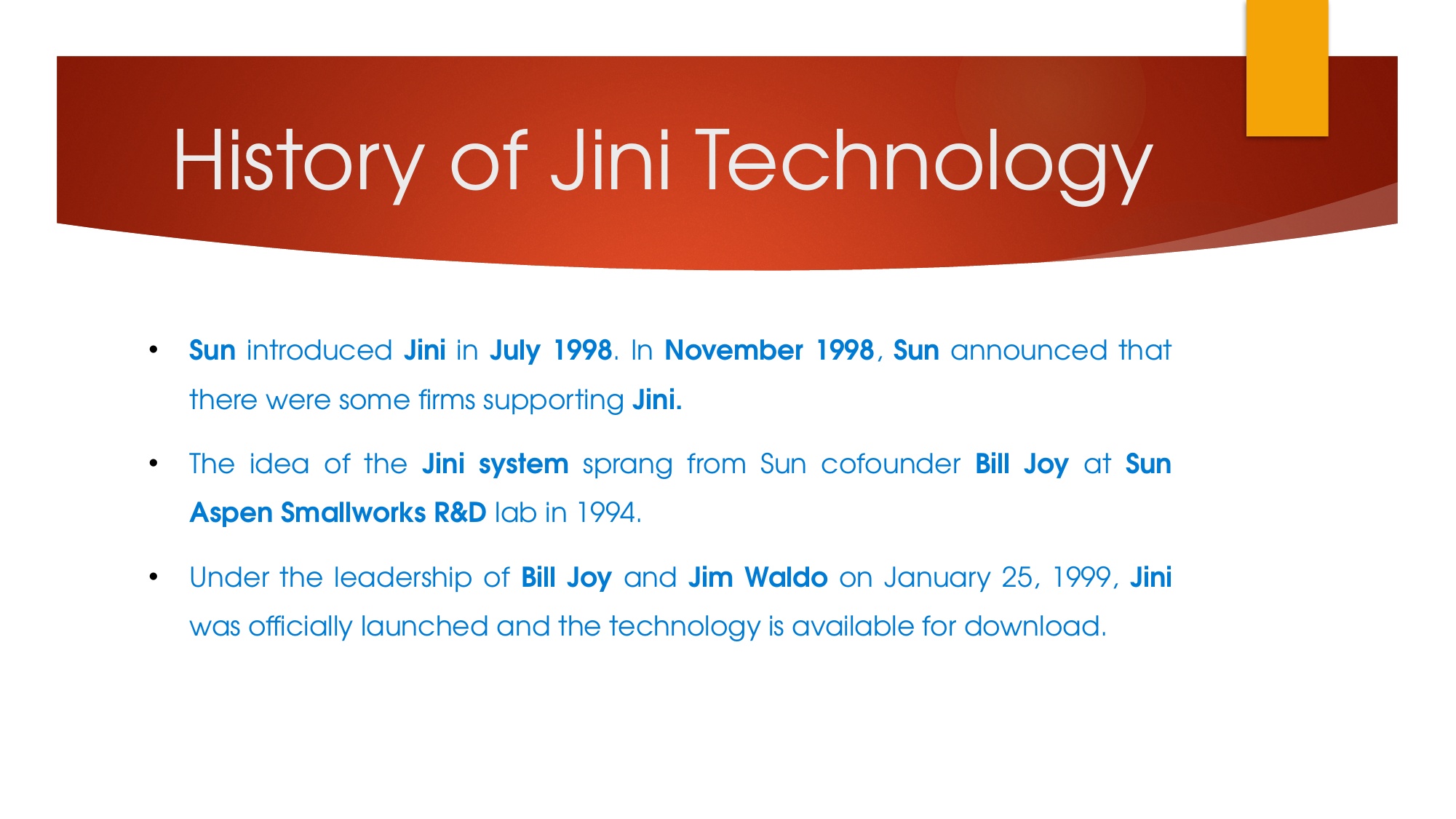

5
# History of Jini Technology
Sun introduced Jini in July 1998. In November 1998, Sun announced that there were some firms supporting Jini.
The idea of the Jini system sprang from Sun cofounder Bill Joy at Sun Aspen Smallworks R&D lab in 1994.
Under the leadership of Bill Joy and Jim Waldo on January 25, 1999, Jini was officially launched and the technology is available for download.